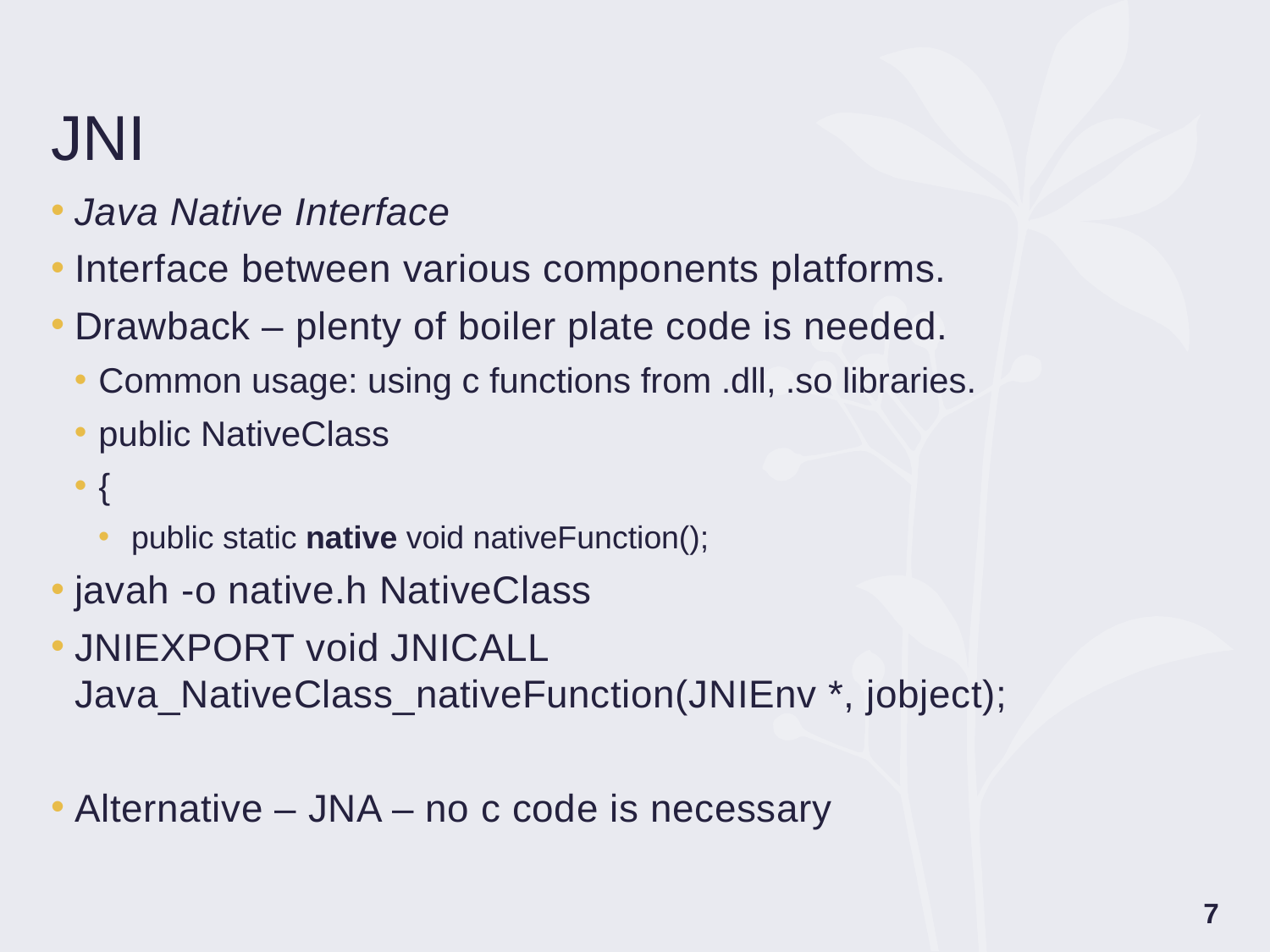

# JNI
Java Native Interface
Interface between various components platforms.
Drawback – plenty of boiler plate code is needed.
Common usage: using c functions from .dll, .so libraries.
public NativeClass
{
 public static native void nativeFunction();
javah -o native.h NativeClass
JNIEXPORT void JNICALL Java_NativeClass_nativeFunction(JNIEnv *, jobject);

Alternative – JNA – no c code is necessary
7